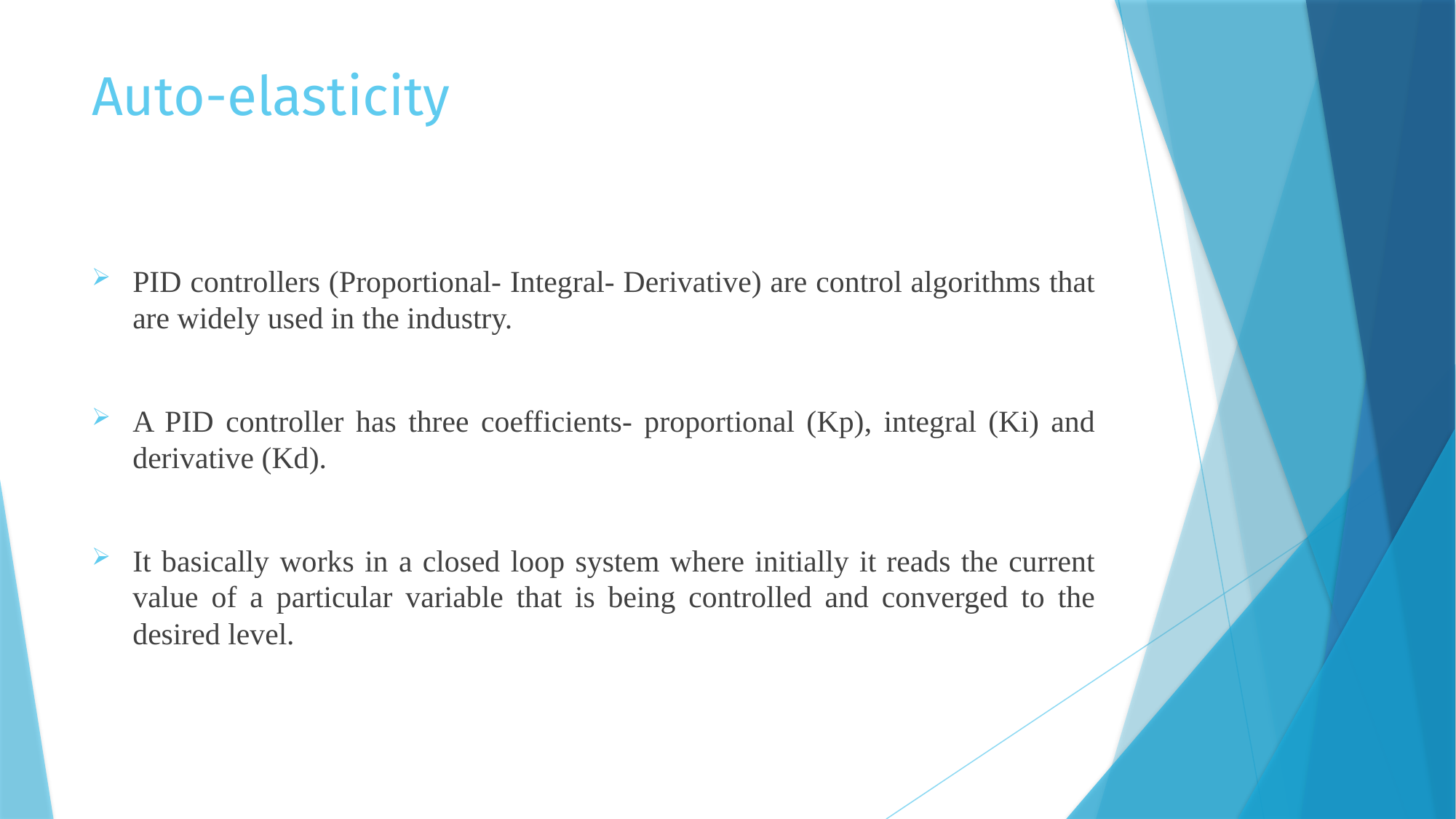

# Auto-elasticity
PID controllers (Proportional- Integral- Derivative) are control algorithms that are widely used in the industry.

A PID controller has three coefficients- proportional (Kp), integral (Ki) and derivative (Kd).

It basically works in a closed loop system where initially it reads the current value of a particular variable that is being controlled and converged to the desired level.